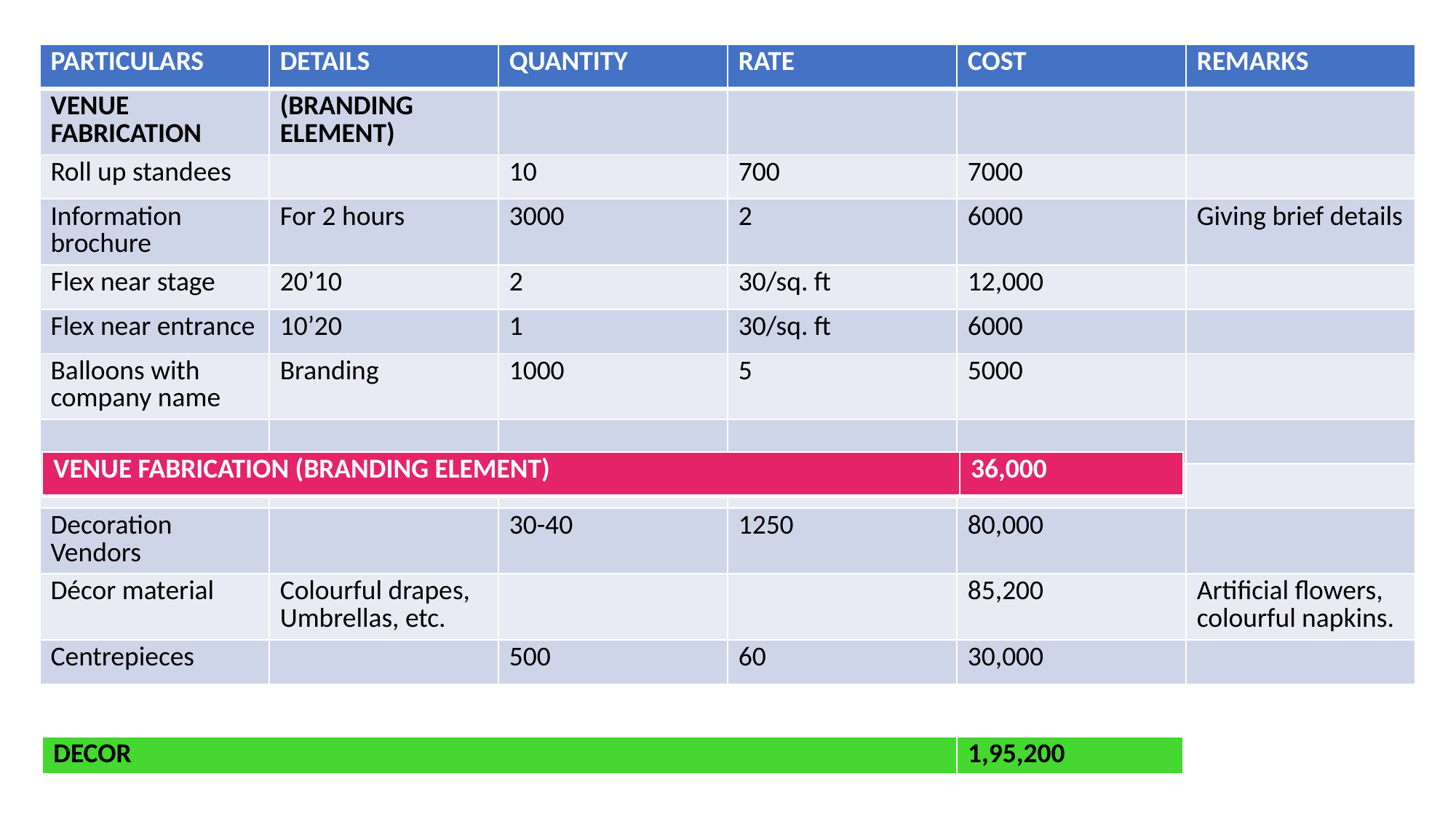

| PARTICULARS | DETAILS | QUANTITY | RATE | COST | REMARKS |
| --- | --- | --- | --- | --- | --- |
| VENUE FABRICATION | (BRANDING ELEMENT) |  |  |  |  |
| Roll up standees |  | 10 | 700 | 7000 |  |
| Information brochure | For 2 hours | 3000 | 2 | 6000 | Giving brief details |
| Flex near stage | 20’10 | 2 | 30/sq. ft | 12,000 |  |
| Flex near entrance | 10’20 | 1 | 30/sq. ft | 6000 |  |
| Balloons with company name | Branding | 1000 | 5 | 5000 |  |
|  |  |  |  |  |  |
| DECOR |  |  |  |  |  |
| Decoration Vendors |  | 30-40 | 1250 | 80,000 |  |
| Décor material | Colourful drapes, Umbrellas, etc. |  |  | 85,200 | Artificial flowers, colourful napkins. |
| Centrepieces |  | 500 | 60 | 30,000 |  |
| VENUE FABRICATION (BRANDING ELEMENT) | 36,000 |
| --- | --- |
| DECOR | 1,95,200 |
| --- | --- |